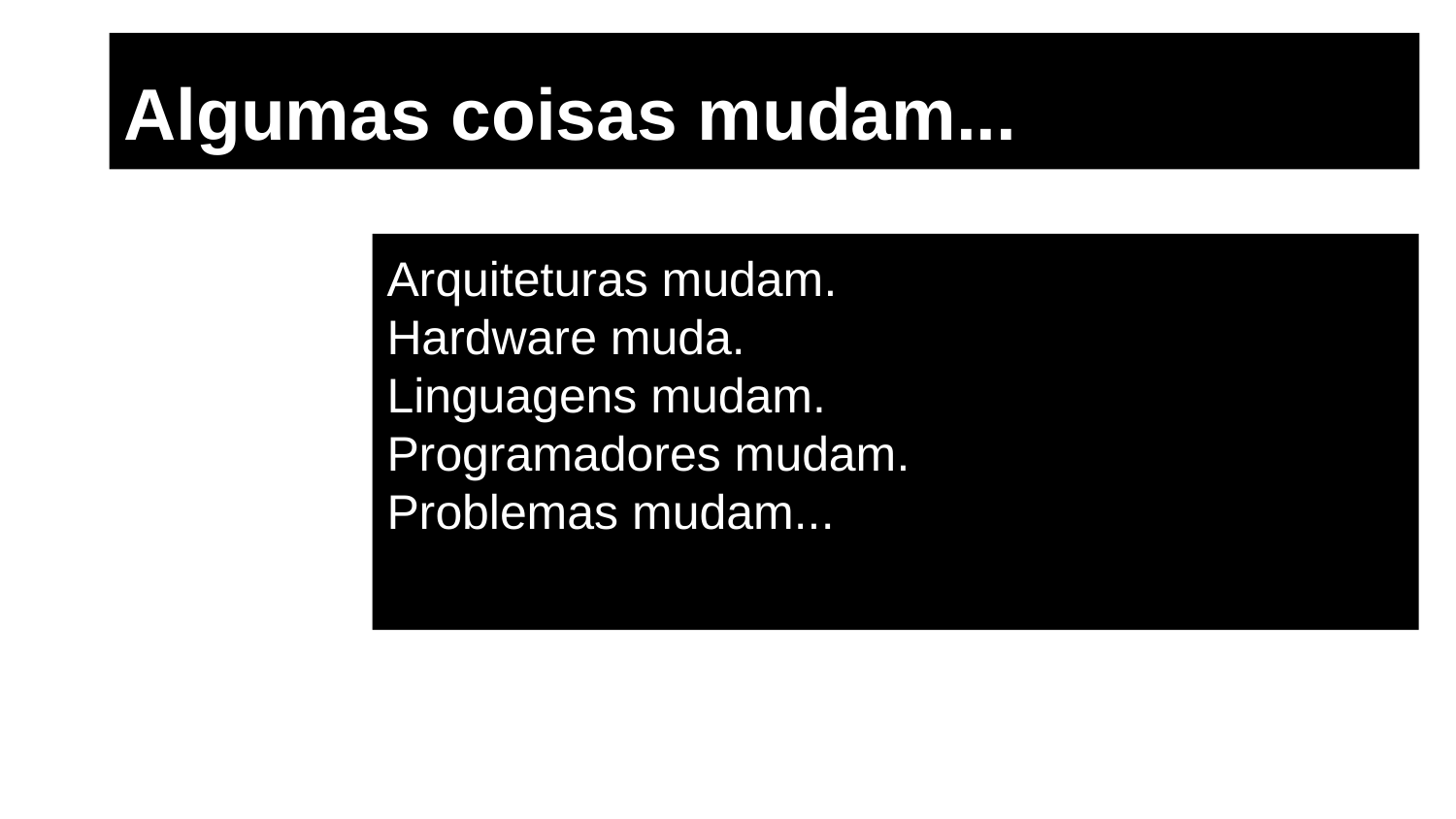

# Algumas coisas mudam...
Arquiteturas mudam.
Hardware muda.
Linguagens mudam.
Programadores mudam.
Problemas mudam...